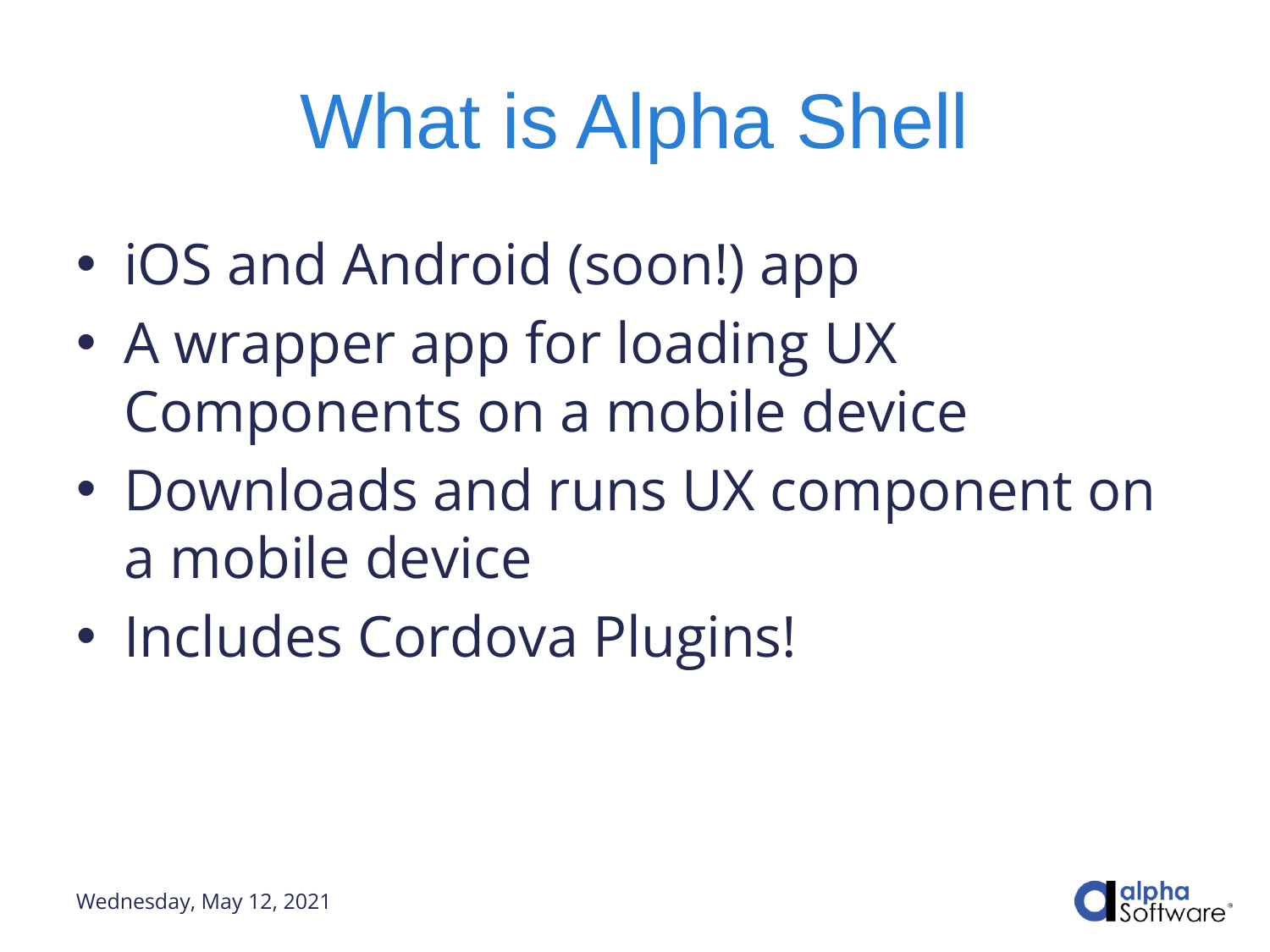

# What is Alpha Shell
iOS and Android (soon!) app
A wrapper app for loading UX Components on a mobile device
Downloads and runs UX component on a mobile device
Includes Cordova Plugins!
Wednesday, May 12, 2021